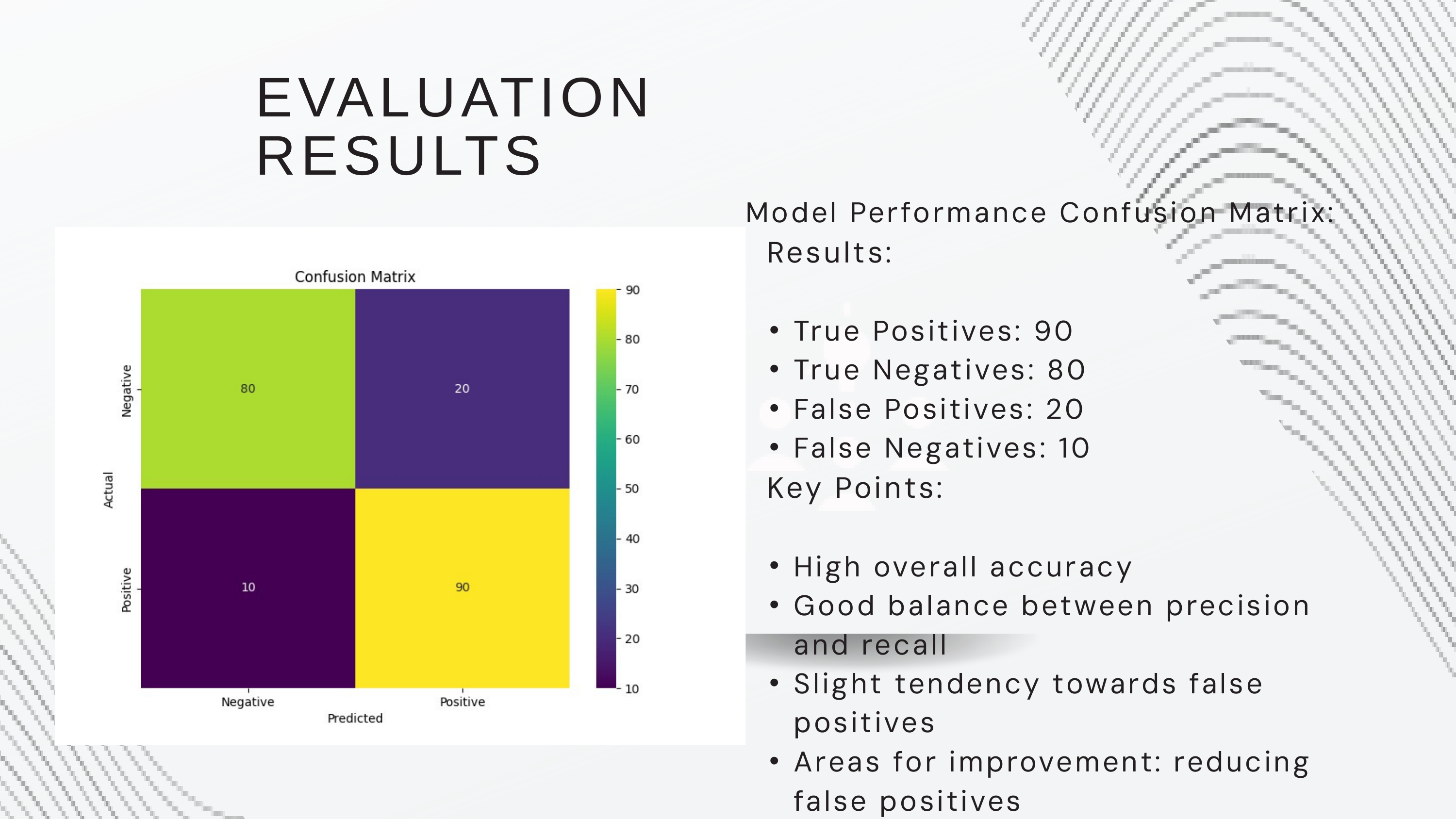

EVALUATION RESULTS

Model Performance Confusion Matrix:
  Results:

True Positives: 90
True Negatives: 80
False Positives: 20
False Negatives: 10
  Key Points:

High overall accuracy
Good balance between precision and recall
Slight tendency towards false positives
Areas for improvement: reducing false positives